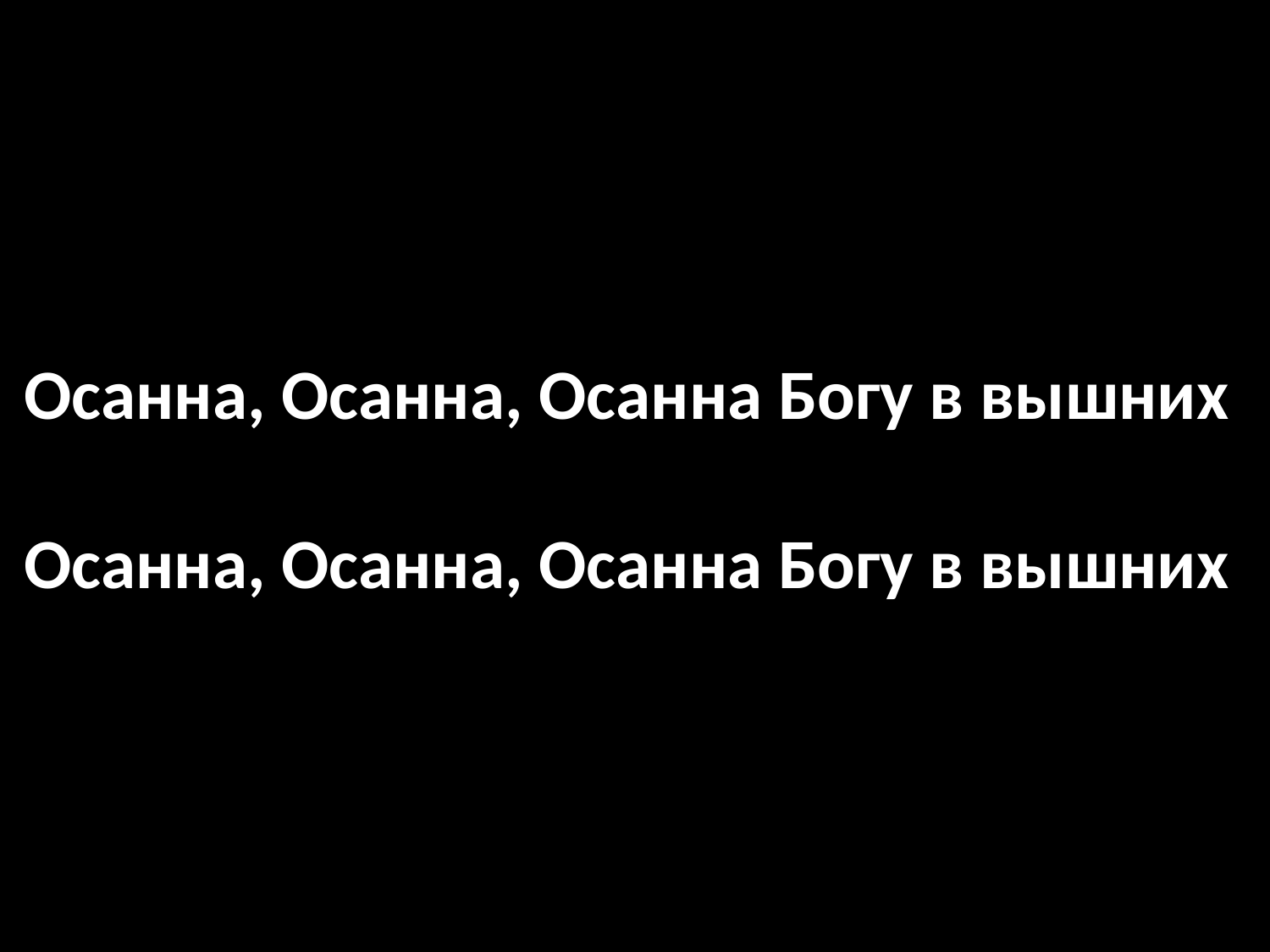

# Осанна, Осанна, Осанна Богу в вышних Осанна, Осанна, Осанна Богу в вышних